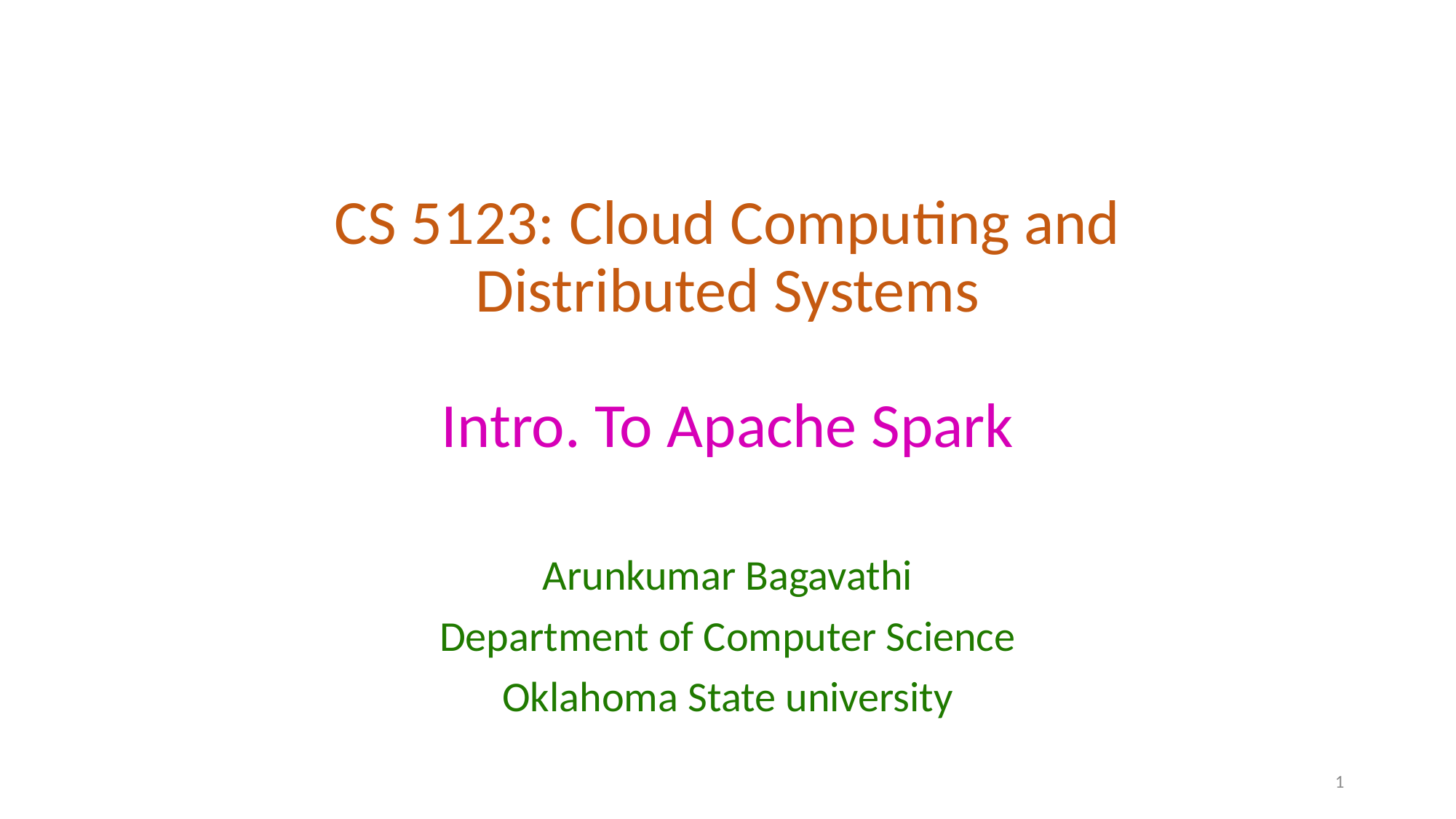

# CS 5123: Cloud Computing and Distributed Systems Intro. To Apache Spark
Arunkumar Bagavathi
Department of Computer Science
Oklahoma State university
1